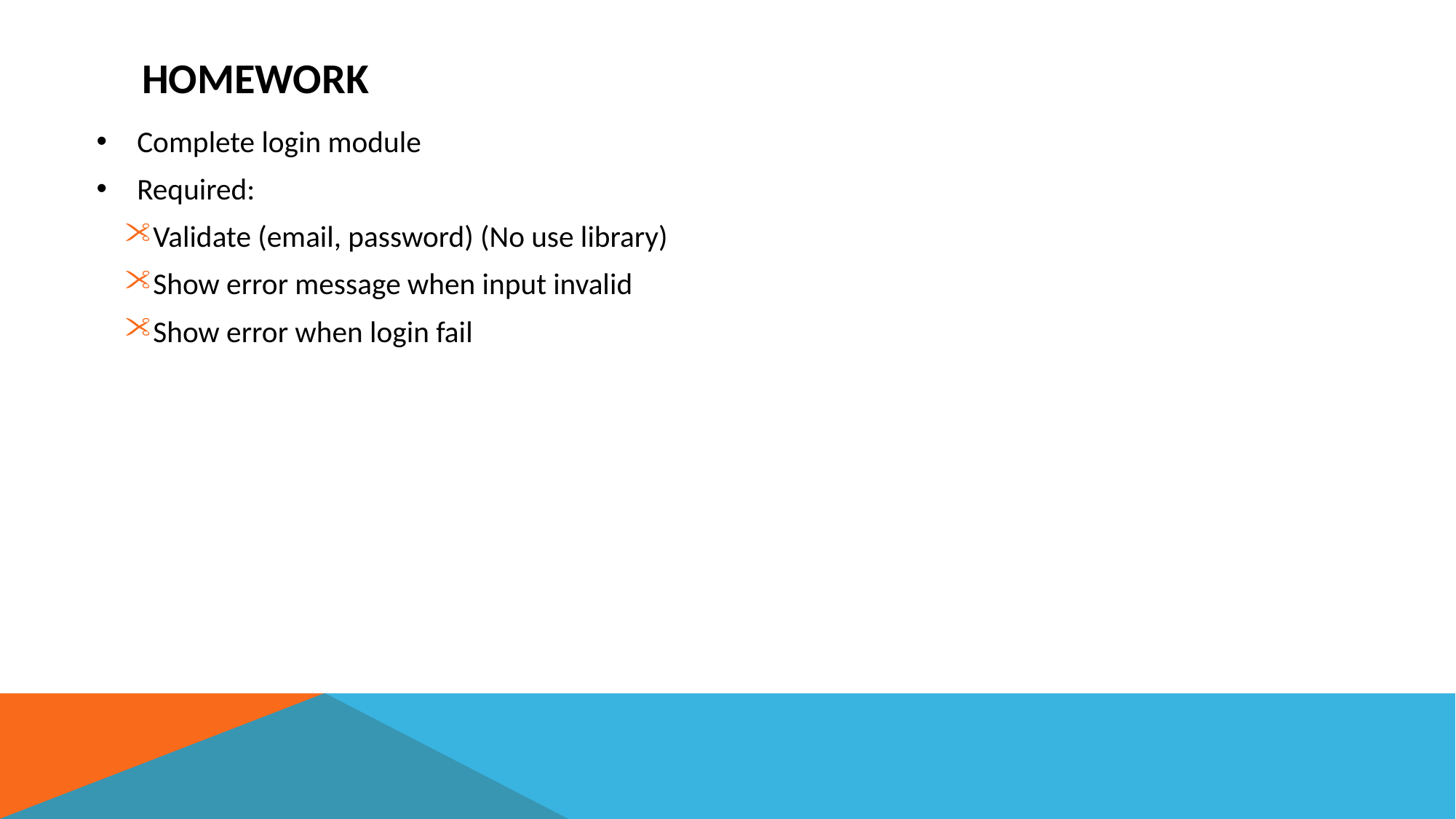

# HOMEWORK
Complete login module
Required:
Validate (email, password) (No use library)
Show error message when input invalid
Show error when login fail